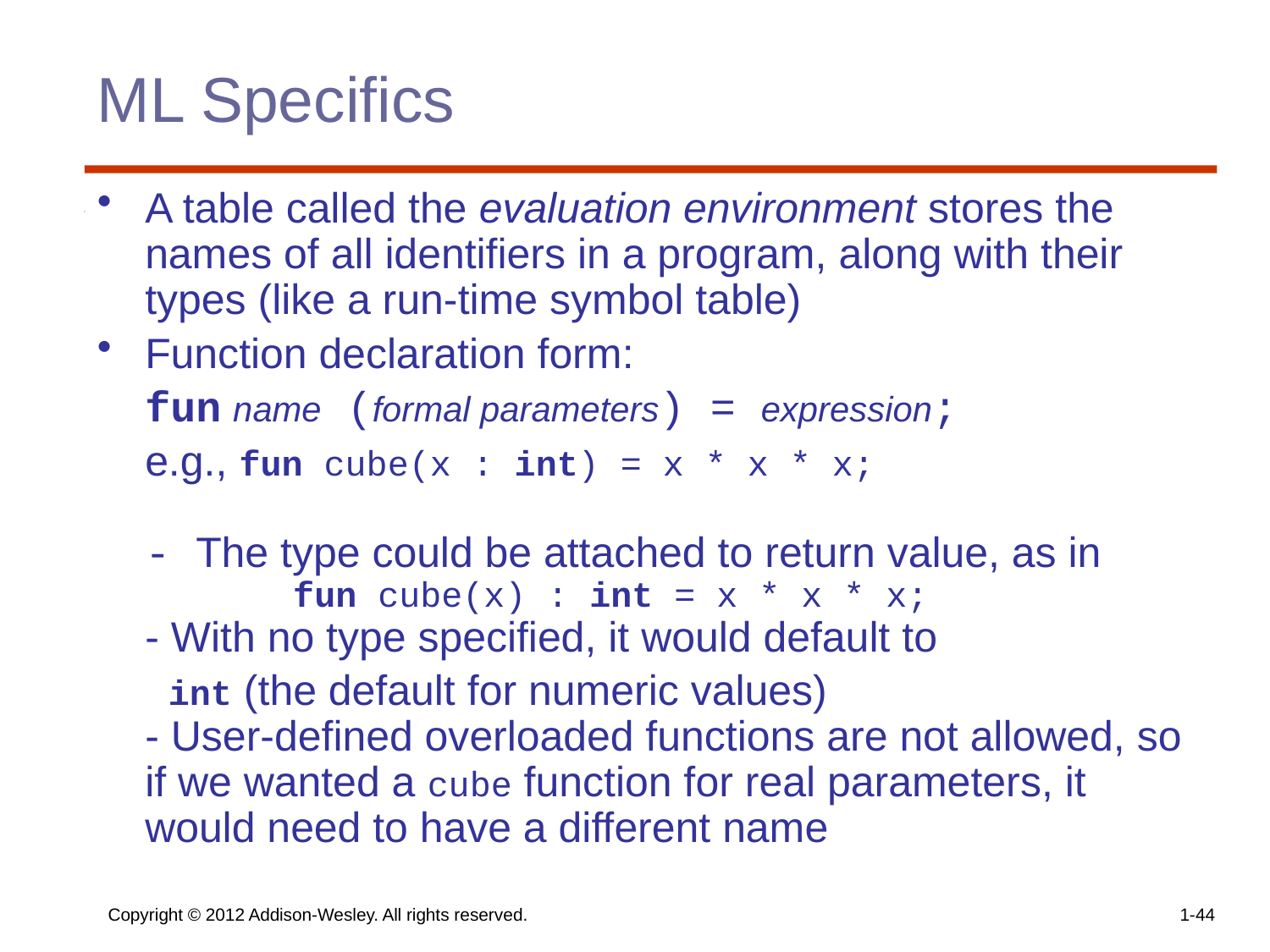

# ML Specifics
A table called the evaluation environment stores the names of all identifiers in a program, along with their types (like a run-time symbol table)
Function declaration form:
	fun name (formal parameters) = expression;
	e.g., fun cube(x : int) = x * x * x;
- The type could be attached to return value, as in
       fun cube(x) : int = x * x * x;
- With no type specified, it would default to
      int (the default for numeric values)
- User-defined overloaded functions are not allowed, so if we wanted a cube function for real parameters, it would need to have a different name

Copyright © 2012 Addison-Wesley. All rights reserved.
1-44